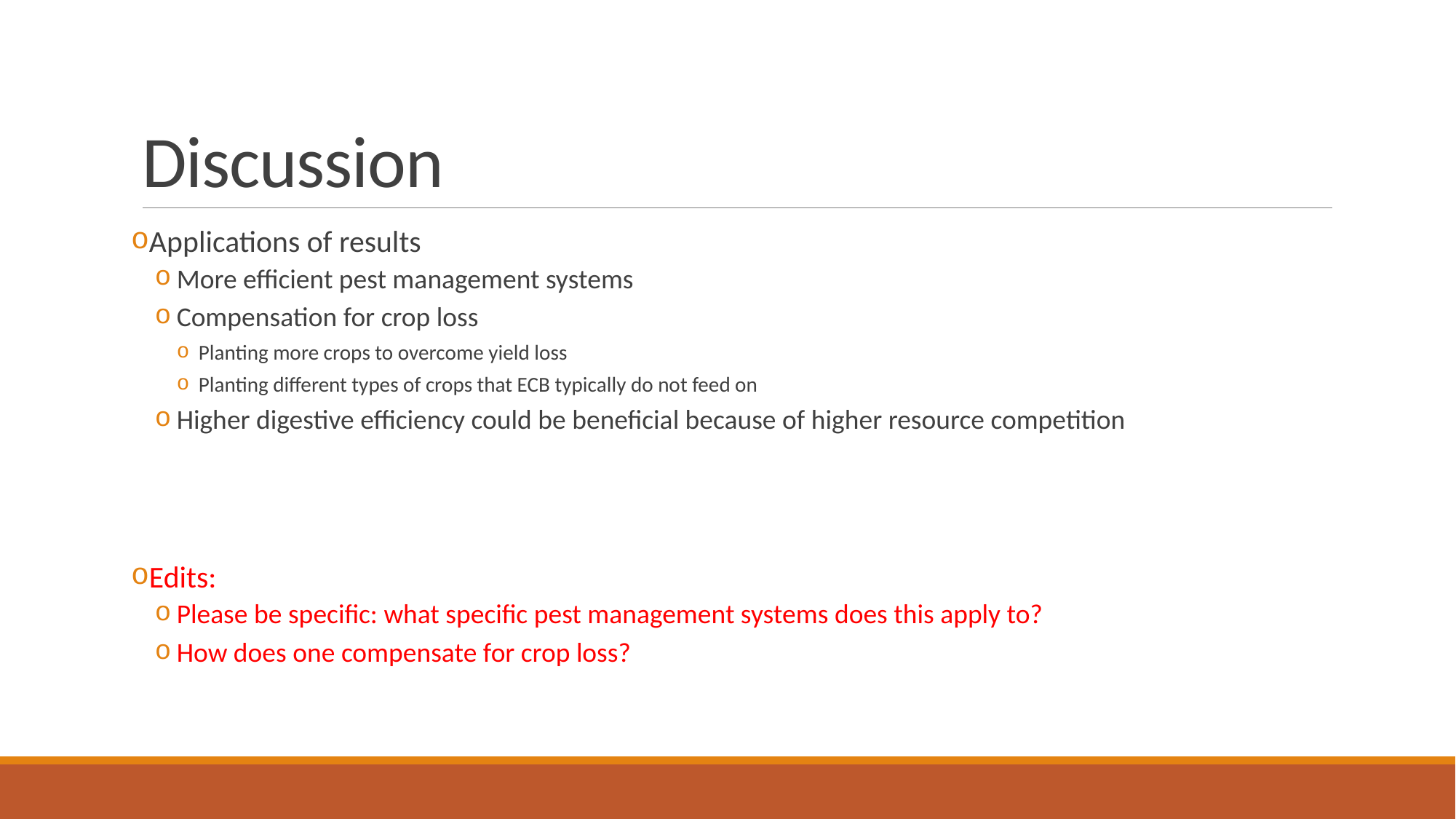

# Discussion
Applications of results
More efficient pest management systems
Compensation for crop loss
Planting more crops to overcome yield loss
Planting different types of crops that ECB typically do not feed on
Higher digestive efficiency could be beneficial because of higher resource competition

Edits:
Please be specific: what specific pest management systems does this apply to?
How does one compensate for crop loss?